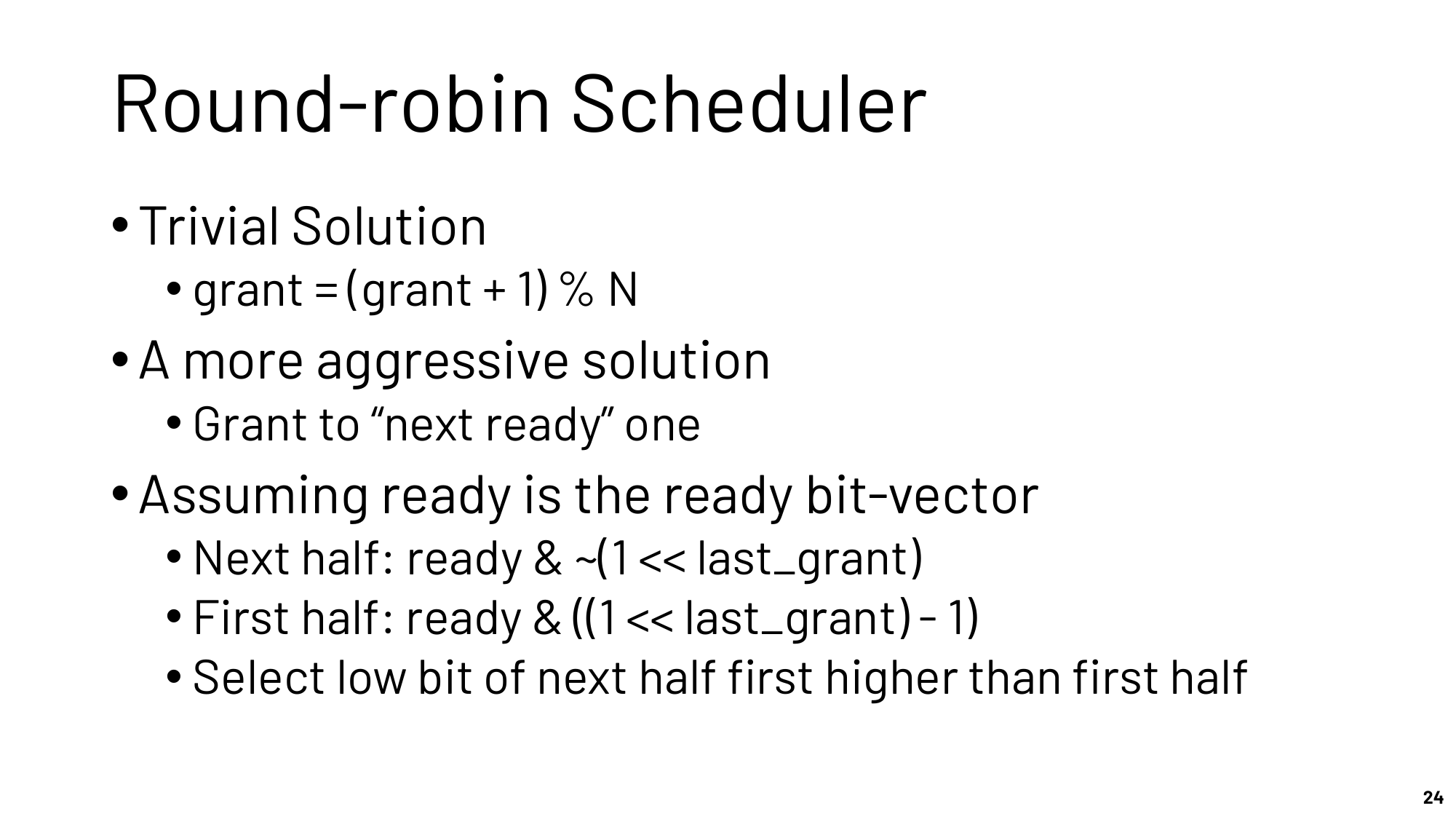

# Round-robin Scheduler
Trivial Solution
grant = (grant + 1) % N
A more aggressive solution
Grant to “next ready” one
Assuming ready is the ready bit-vector
Next half: ready & ~(1 << last_grant)
First half: ready & ((1 << last_grant) - 1)
Select low bit of next half first higher than first half
24